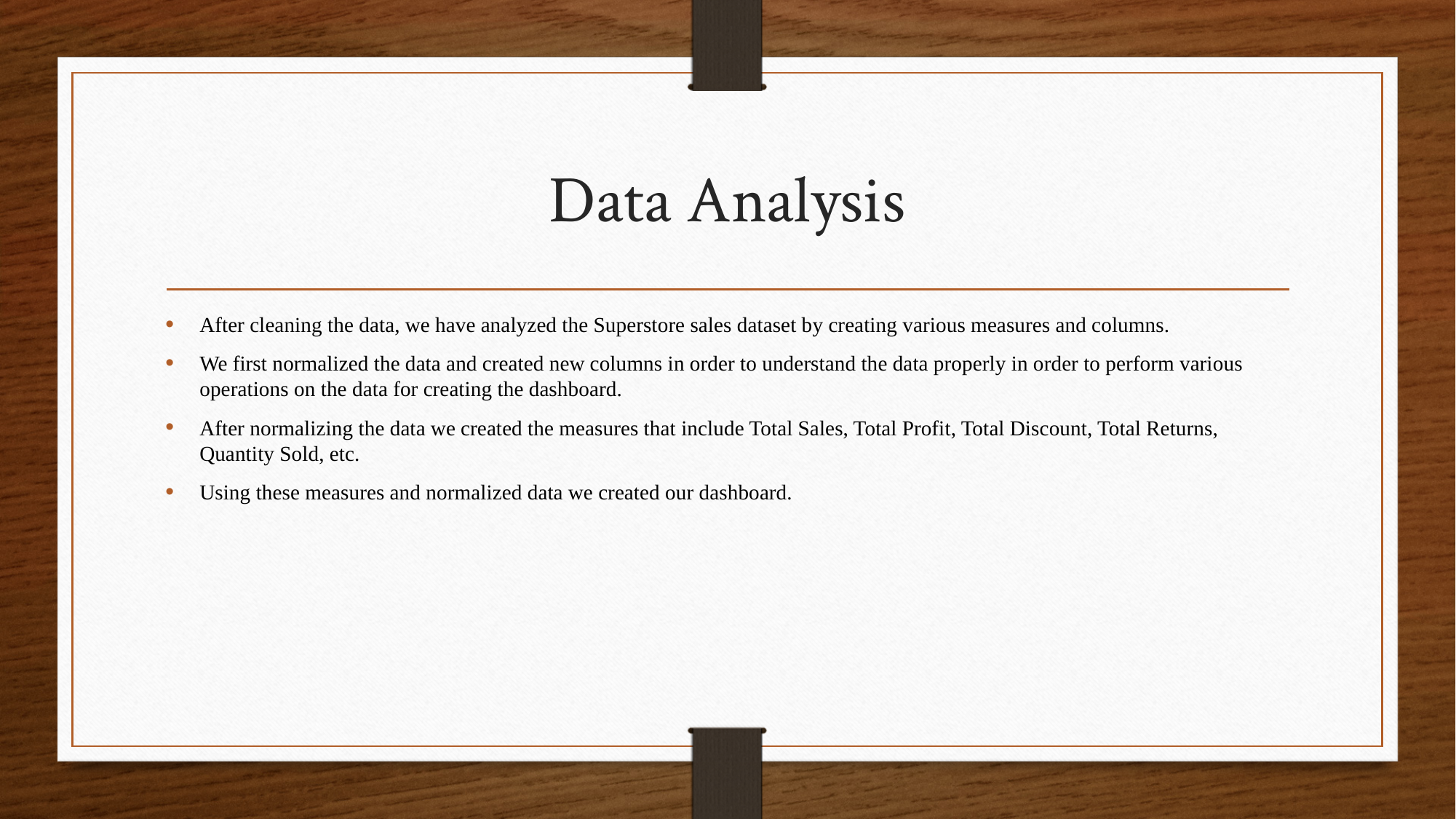

# Data Analysis
After cleaning the data, we have analyzed the Superstore sales dataset by creating various measures and columns.
We first normalized the data and created new columns in order to understand the data properly in order to perform various operations on the data for creating the dashboard.
After normalizing the data we created the measures that include Total Sales, Total Profit, Total Discount, Total Returns, Quantity Sold, etc.
Using these measures and normalized data we created our dashboard.